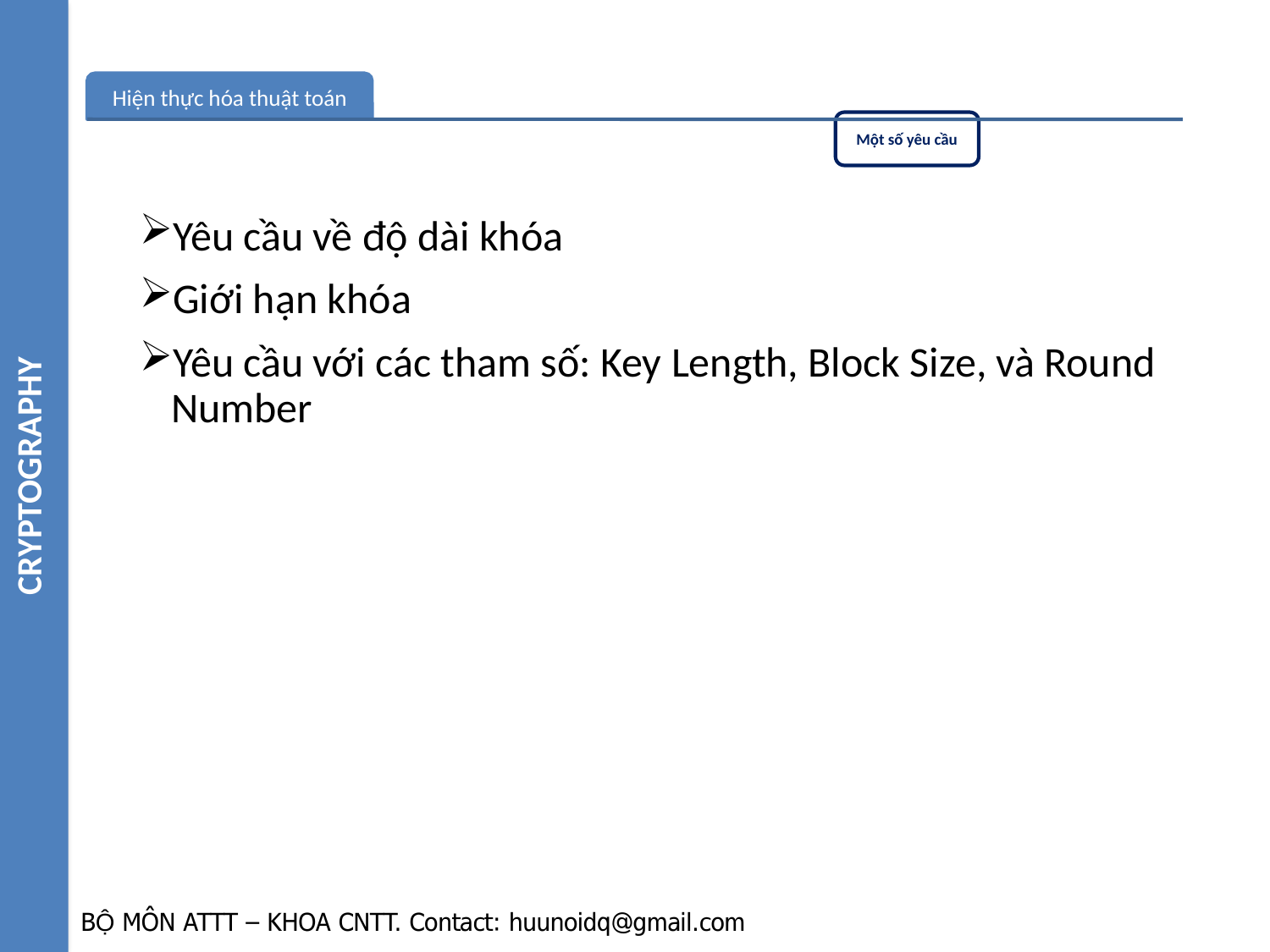

147
CRYPTOGRAPHY
Hiện thực hóa thuật toán
Một số yêu cầu
MÃ HÓA
Yêu cầu về độ dài khóa
Giới hạn khóa
Yêu cầu với các tham số: Key Length, Block Size, và Round Number

BỘ MÔN ATTT – KHOA CNTT. Contact: huunoidq@gmail.com